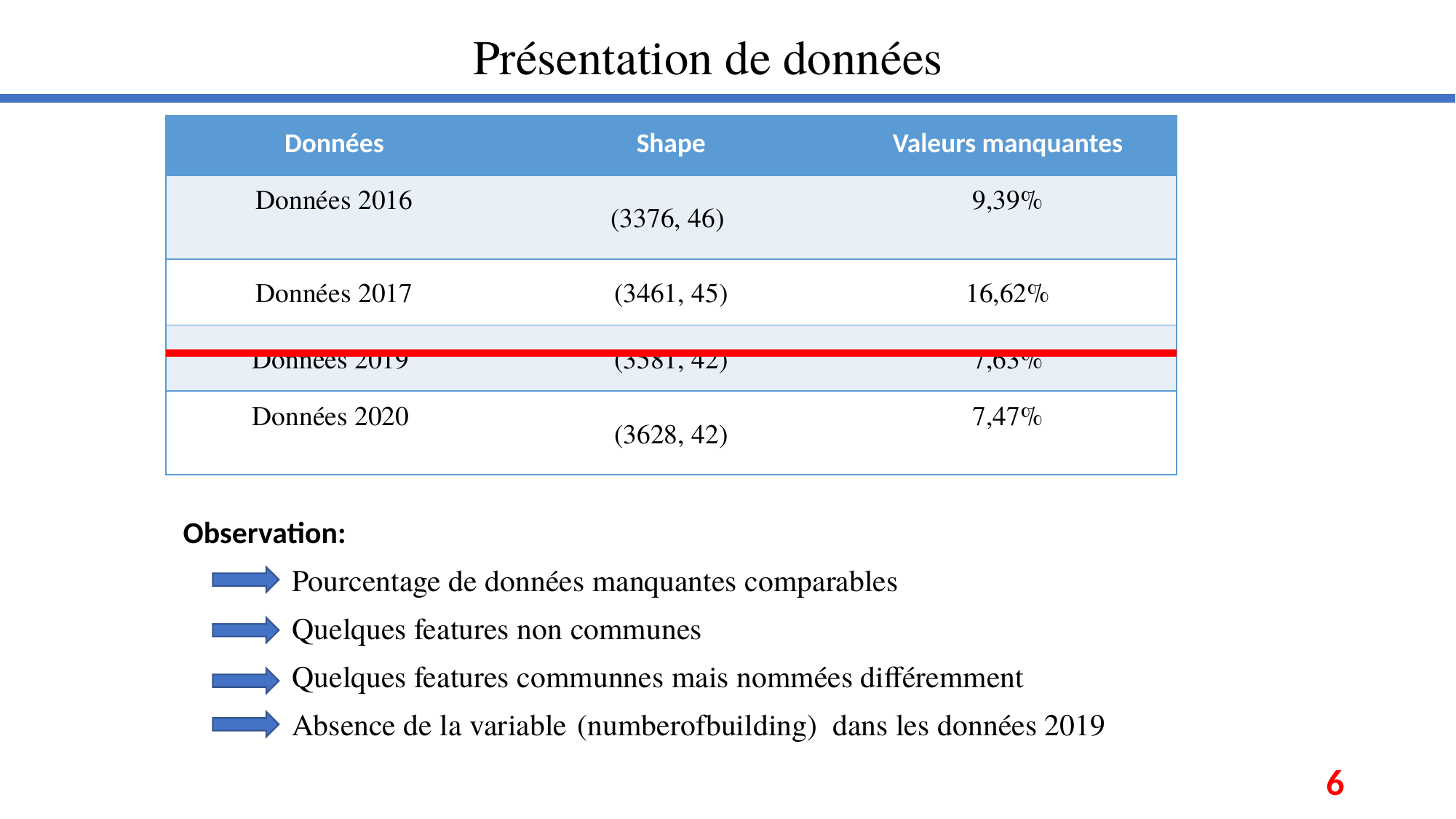

Présentation de données
| Données | Shape | Valeurs manquantes |
| --- | --- | --- |
| Données 2016 | (3376, 46) | 9,39% |
| Données 2017 | (3461, 45) | 16,62% |
| Données 2019 | (3581, 42) | 7,63% |
| Données 2020 | (3628, 42) | 7,47% |
Observation:
	Pourcentage de données manquantes comparables
	Quelques features non communes
	Quelques features communnes mais nommées différemment
	Absence de la variable (numberofbuilding)  dans les données 2019

6